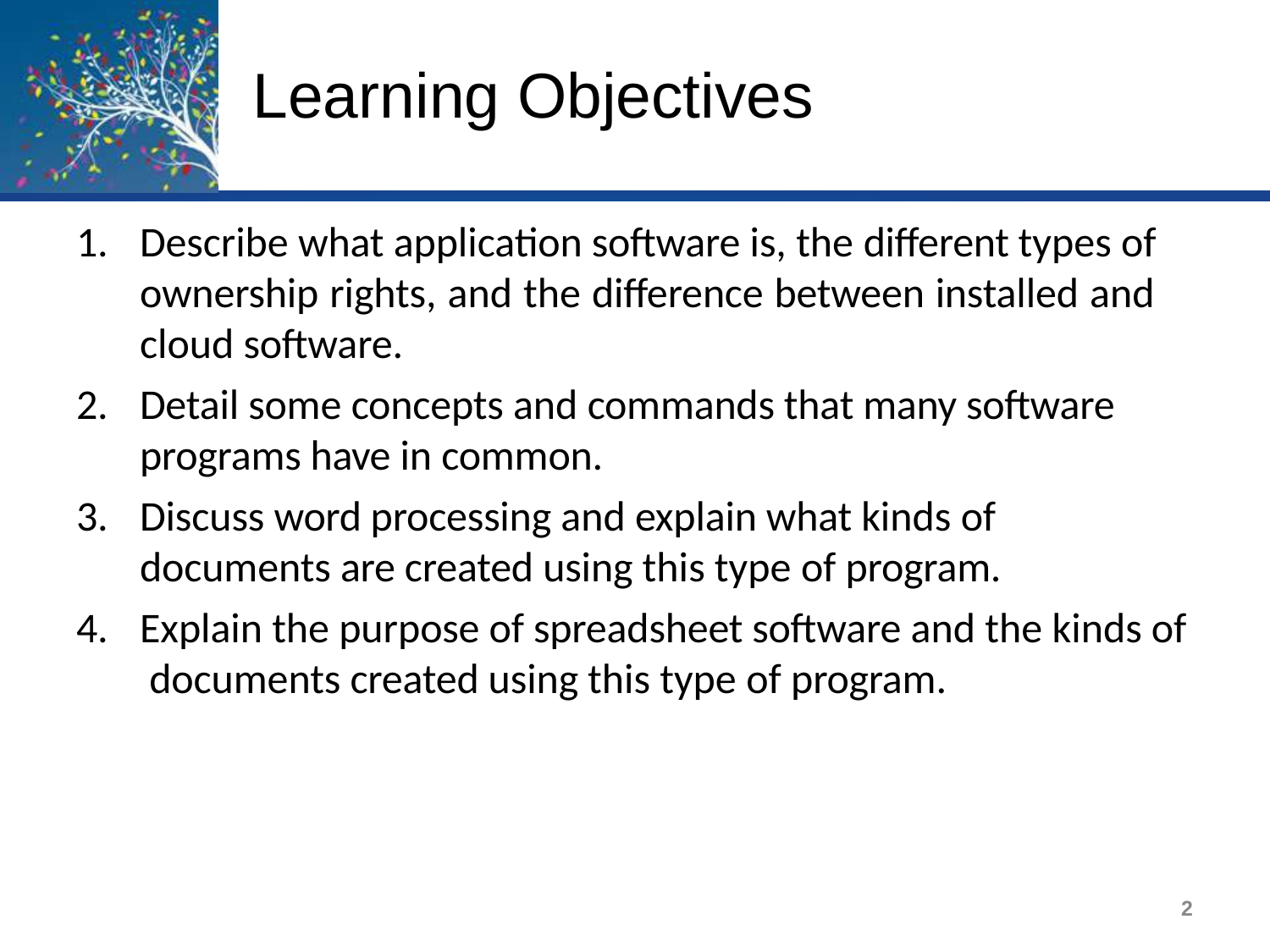

# Learning Objectives
Describe what application software is, the different types of  ownership rights, and the difference between installed and  cloud software.
Detail some concepts and commands that many software  programs have in common.
Discuss word processing and explain what kinds of  documents are created using this type of program.
Explain the purpose of spreadsheet software and the kinds of  documents created using this type of program.
2